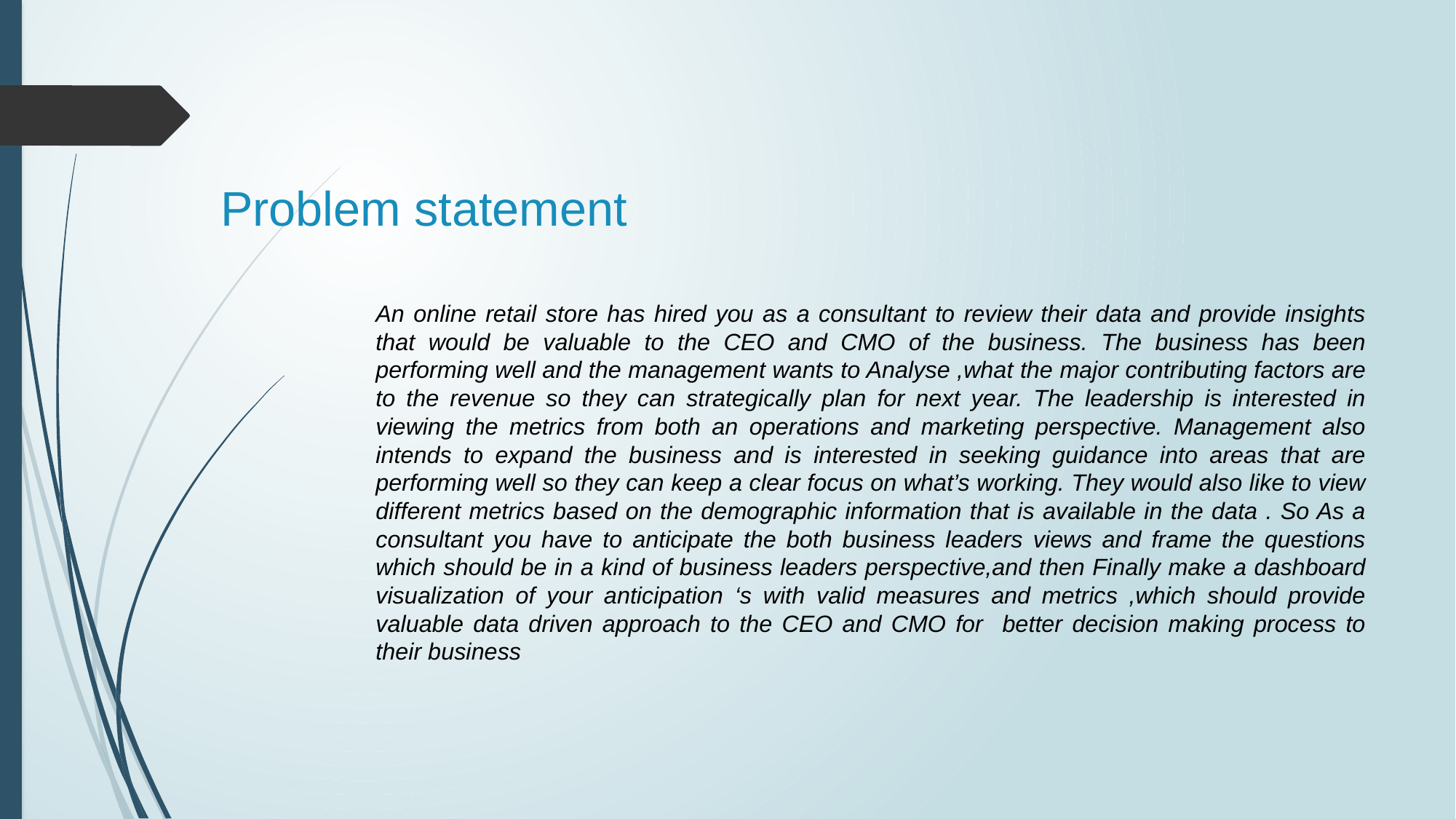

# Problem statement
An online retail store has hired you as a consultant to review their data and provide insights that would be valuable to the CEO and CMO of the business. The business has been performing well and the management wants to Analyse ,what the major contributing factors are to the revenue so they can strategically plan for next year. The leadership is interested in viewing the metrics from both an operations and marketing perspective. Management also intends to expand the business and is interested in seeking guidance into areas that are performing well so they can keep a clear focus on what’s working. They would also like to view different metrics based on the demographic information that is available in the data . So As a consultant you have to anticipate the both business leaders views and frame the questions which should be in a kind of business leaders perspective,and then Finally make a dashboard visualization of your anticipation ‘s with valid measures and metrics ,which should provide valuable data driven approach to the CEO and CMO for  better decision making process to their business